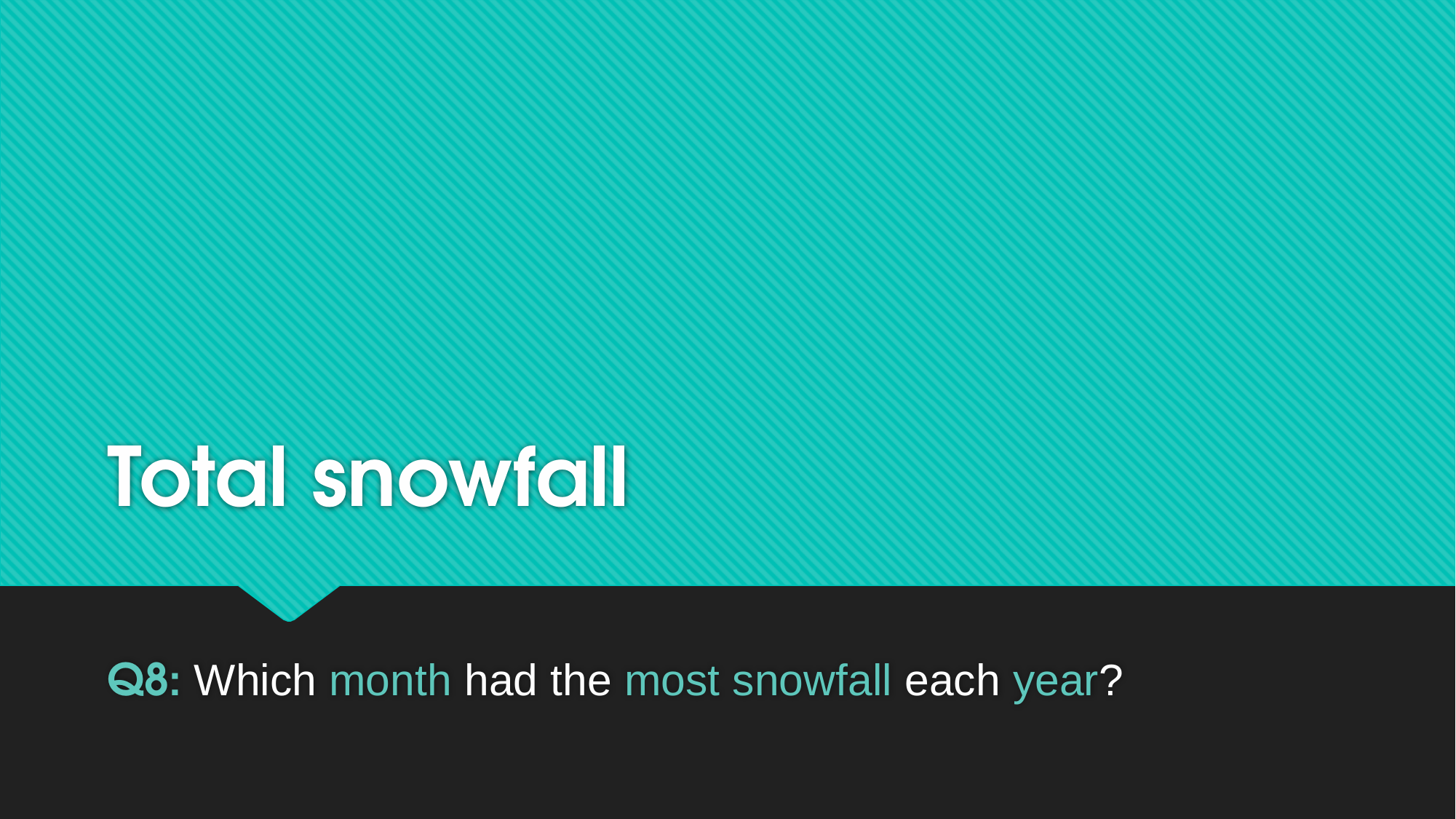

# Total snowfall
Q8: Which month had the most snowfall each year?